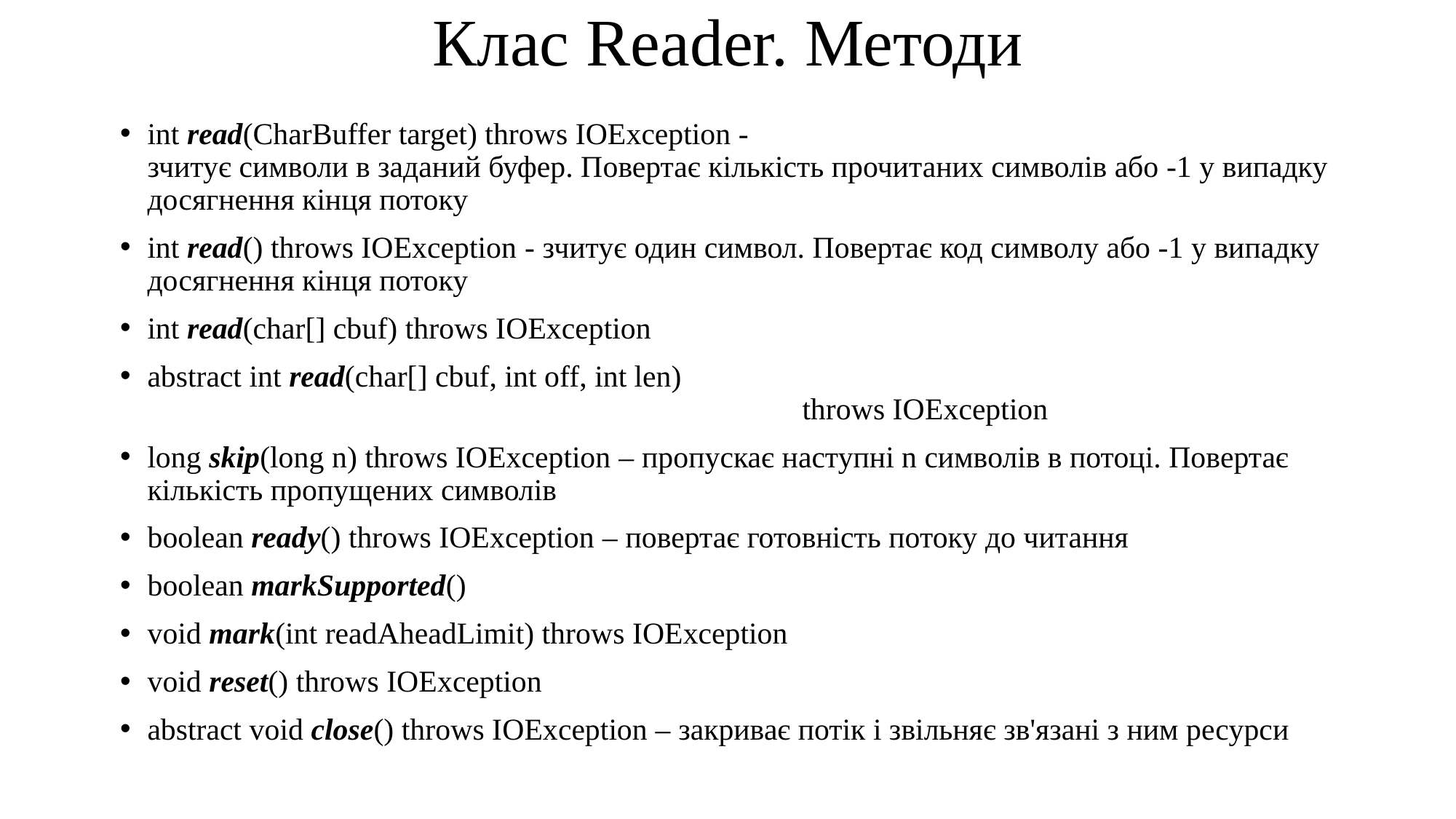

# Клас Reader. Методи
int read(CharBuffer target) throws IOException -
зчитує символи в заданий буфер. Повертає кількість прочитаних символів або -1 у випадку досягнення кінця потоку
int read() throws IOException - зчитує один символ. Повертає код символу або -1 у випадку досягнення кінця потоку
int read(char[] cbuf) throws IOException
abstract int read(char[] cbuf, int off, int len)
						throws IOException
long skip(long n) throws IOException – пропускає наступні n символів в потоці. Повертає кількість пропущених символів
boolean ready() throws IOException – повертає готовність потоку до читання
boolean markSupported()
void mark(int readAheadLimit) throws IOException
void reset() throws IOException
abstract void close() throws IOException – закриває потік і звільняє зв'язані з ним ресурси